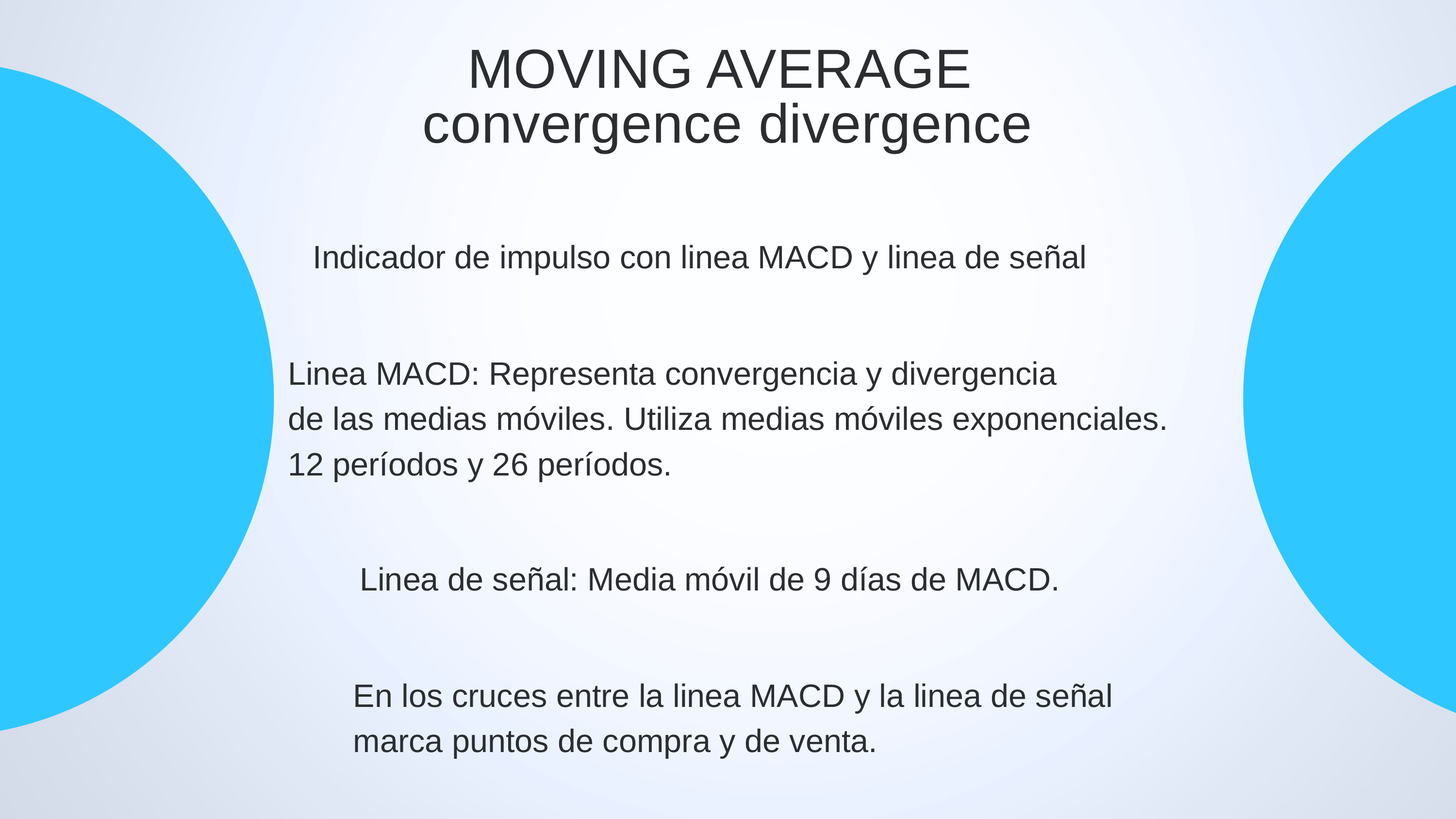

MOVING AVERAGE
convergence divergence

Indicador de impulso con linea MACD y linea de señal
Linea MACD: Representa convergencia y divergencia
de las medias móviles. Utiliza medias móviles exponenciales.
12 períodos y 26 períodos.
Linea de señal: Media móvil de 9 días de MACD.
En los cruces entre la linea MACD y la linea de señal
marca puntos de compra y de venta.